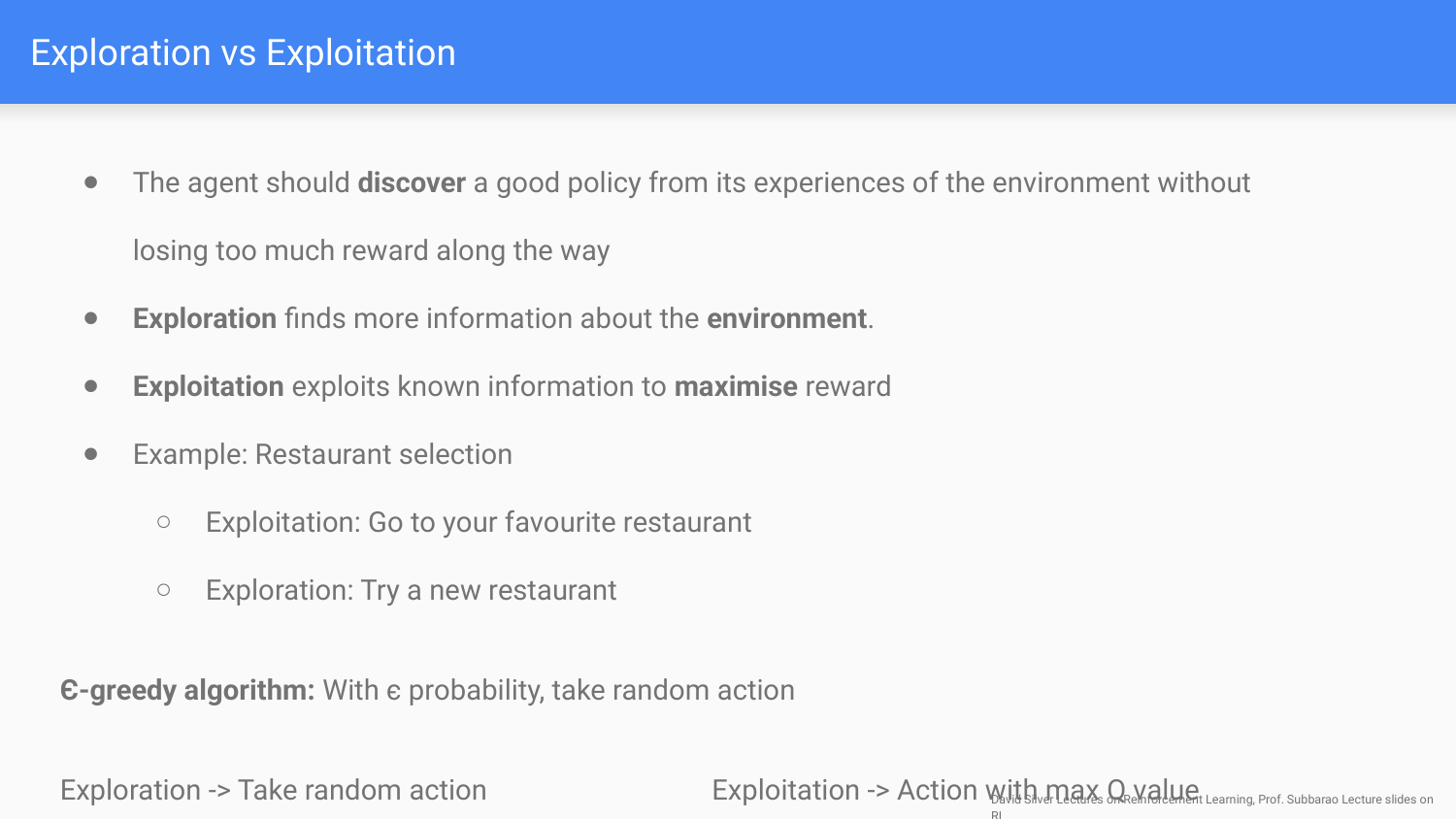

# Exploration vs Exploitation
The agent should discover a good policy from its experiences of the environment without losing too much reward along the way
Exploration finds more information about the environment.
Exploitation exploits known information to maximise reward
Example: Restaurant selection
Exploitation: Go to your favourite restaurant
Exploration: Try a new restaurant
Є-greedy algorithm: With є probability, take random action
Exploration -> Take random action                                Exploitation -> Action with max Q value
David Silver Lectures on Reinforcement Learning, Prof. Subbarao Lecture slides on RL